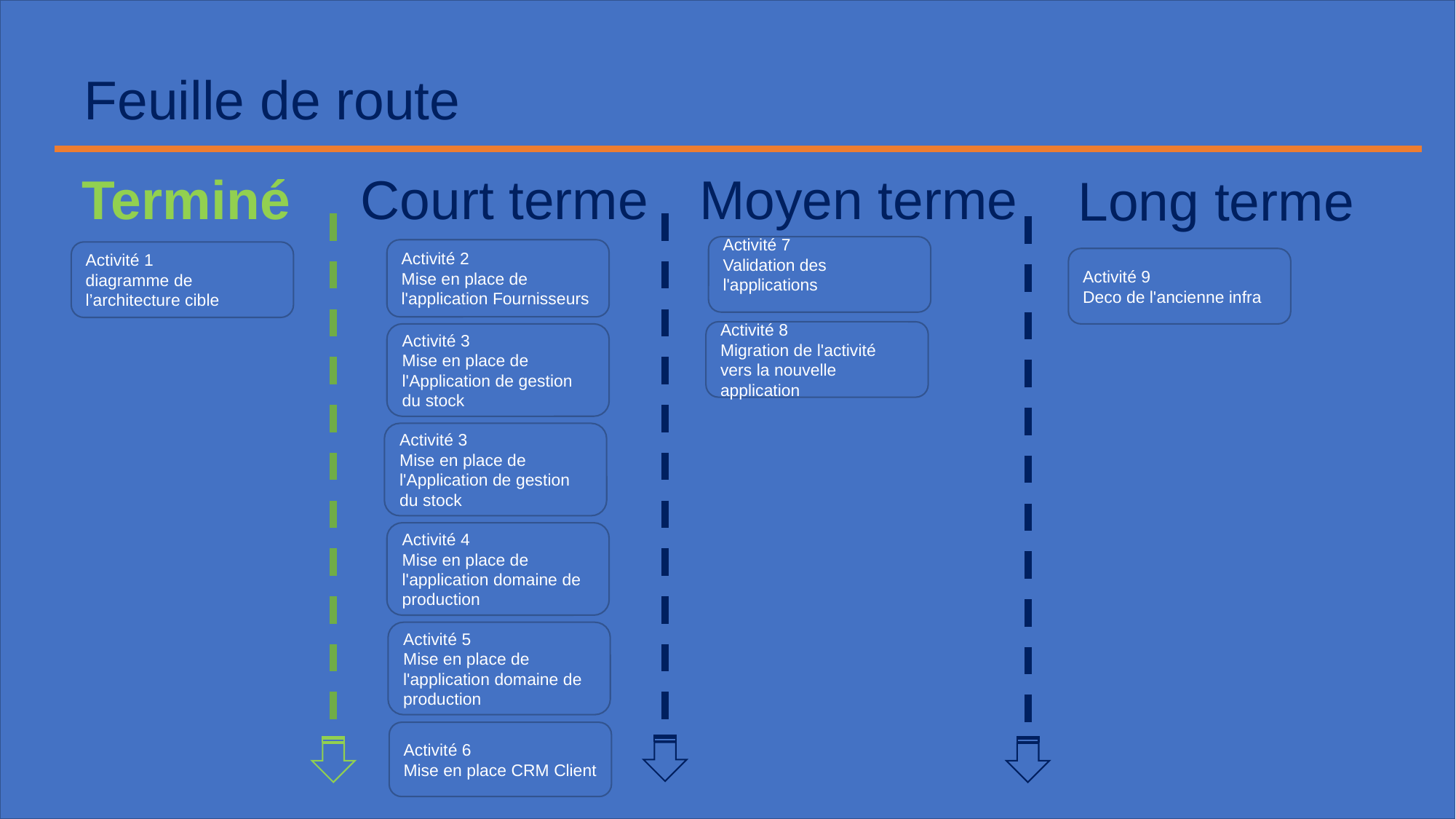

Feuille de route
Moyen terme
Terminé
Court terme
Long terme
Activité 7
Validation des l'applications

Activité 2
Mise en place de l'application Fournisseurs
Activité 1
diagramme de l’architecture cible
Activité 9
Deco de l'ancienne infra
Activité 8
Migration de l'activité  vers la nouvelle application
Activité 3
Mise en place de l'Application de gestion du stock
Activité 3
Mise en place de l'Application de gestion du stock
Activité 4
Mise en place de l'application domaine de production
Activité 5
Mise en place de l'application domaine de production
Activité 6
Mise en place CRM Client